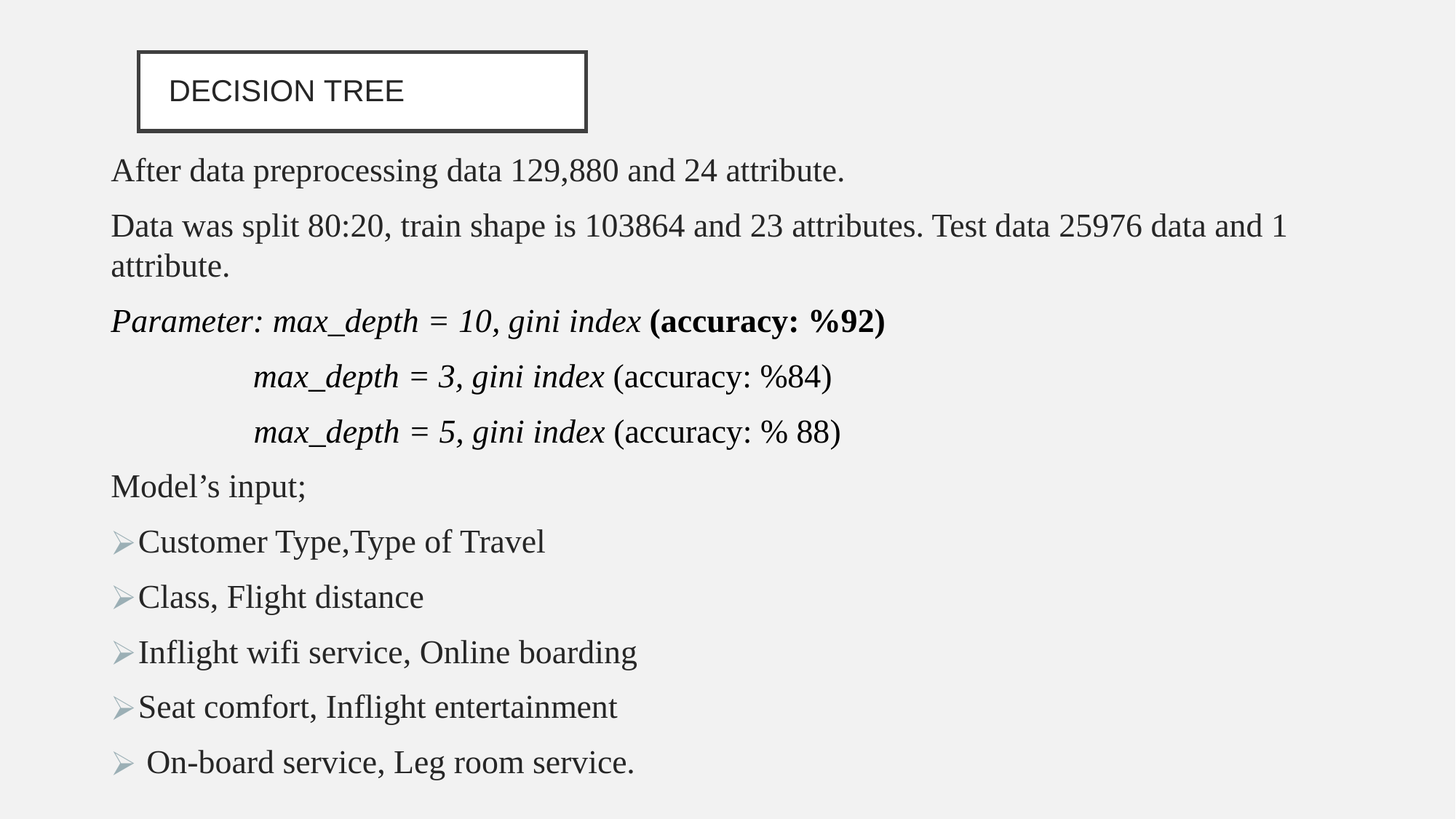

# DECISION TREE
After data preprocessing data 129,880 and 24 attribute.
Data was split 80:20, train shape is 103864 and 23 attributes. Test data 25976 data and 1 attribute.
Parameter: max_depth = 10, gini index (accuracy: %92)
                 max_depth = 3, gini index (accuracy: %84)
	    max_depth = 5, gini index (accuracy: % 88)
Model’s input;
Customer Type,Type of Travel
Class, Flight distance
Inflight wifi service, Online boarding
Seat comfort, Inflight entertainment
 On-board service, Leg room service.